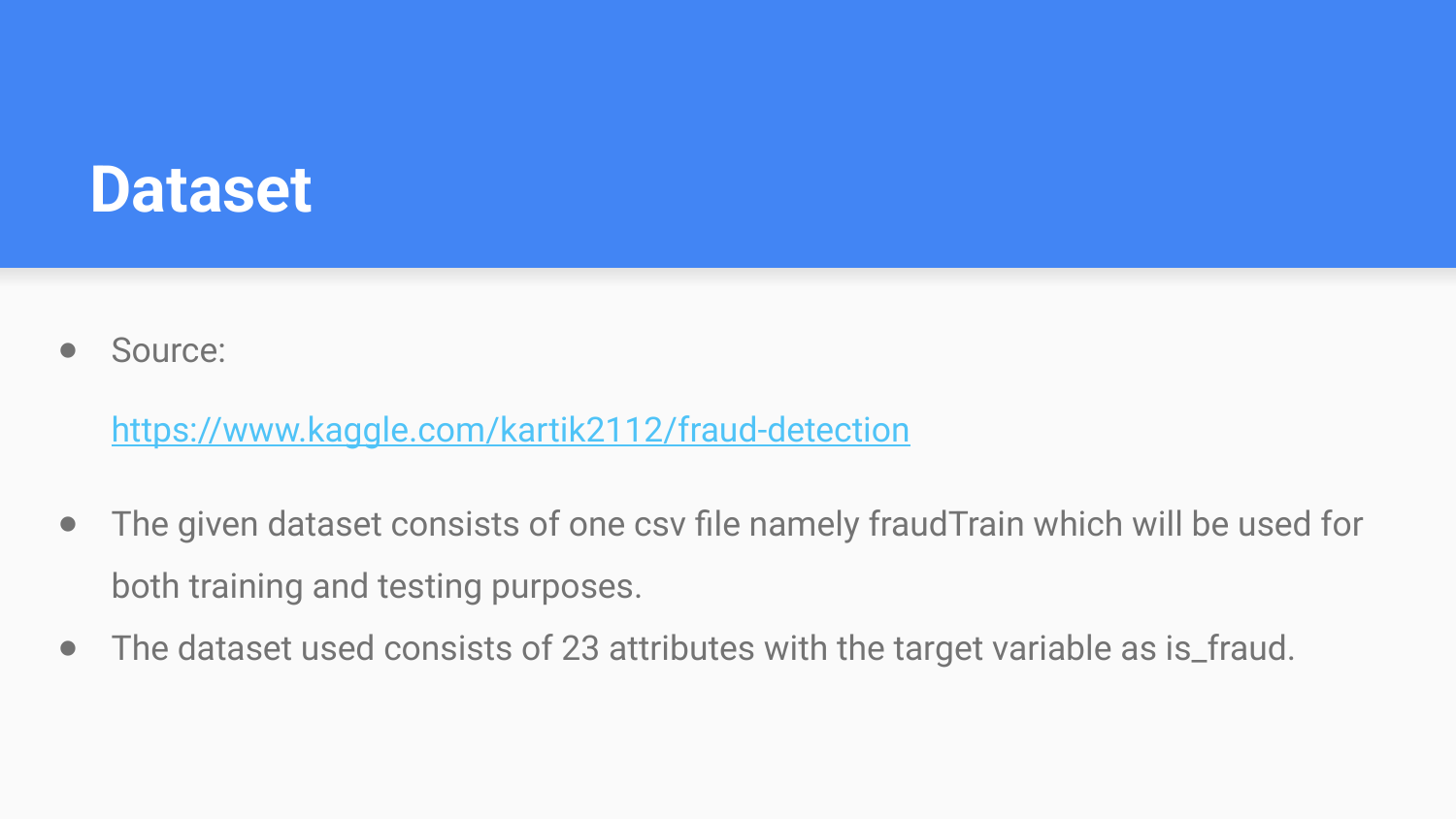

# Dataset
Source:
https://www.kaggle.com/kartik2112/fraud-detection
The given dataset consists of one csv file namely fraudTrain which will be used for both training and testing purposes.
The dataset used consists of 23 attributes with the target variable as is_fraud.